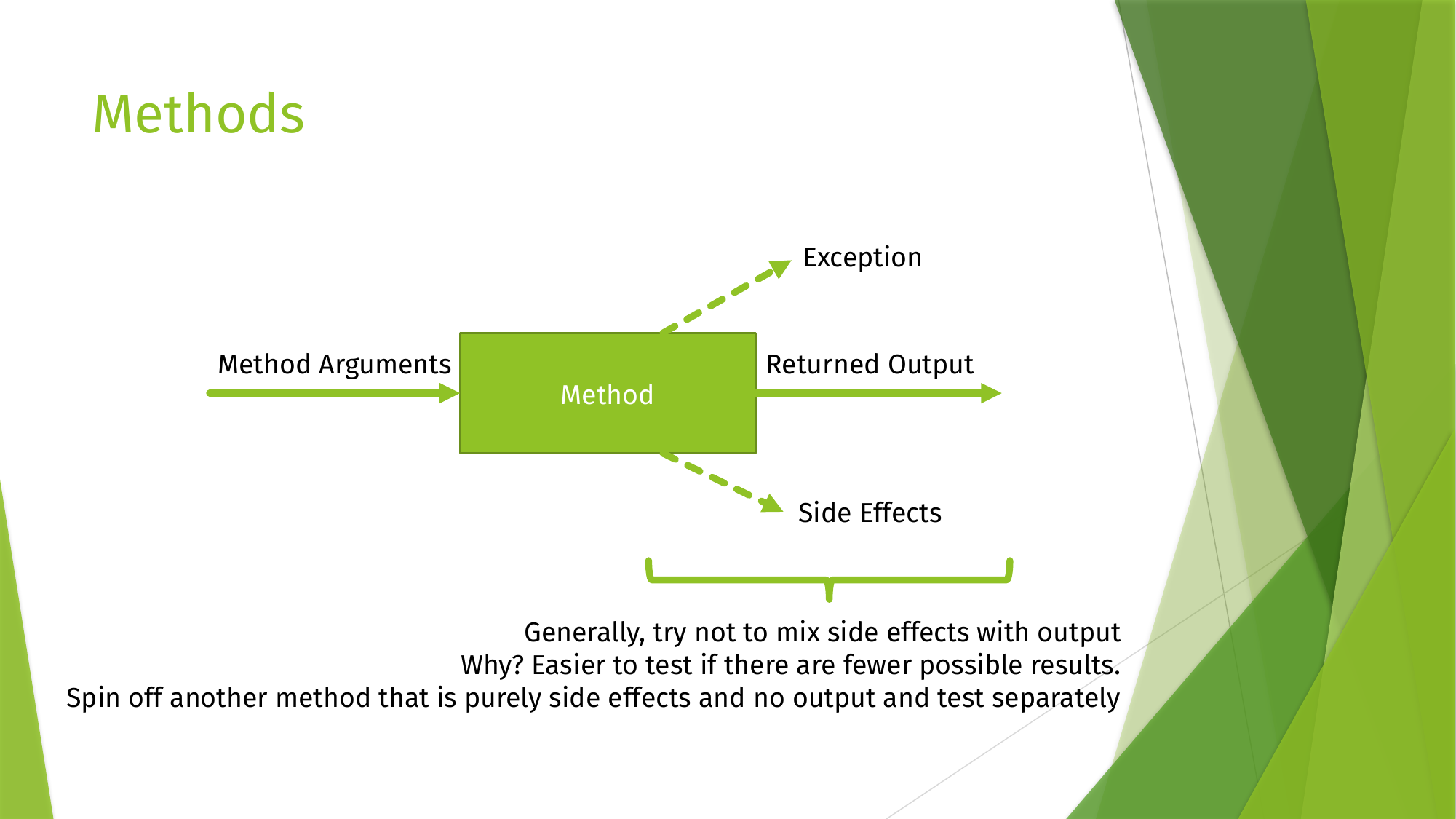

# Methods
Exception
Method
Method Arguments
Returned Output

Side Effects
Generally, try not to mix side effects with output
Why? Easier to test if there are fewer possible results.
Spin off another method that is purely side effects and no output and test separately